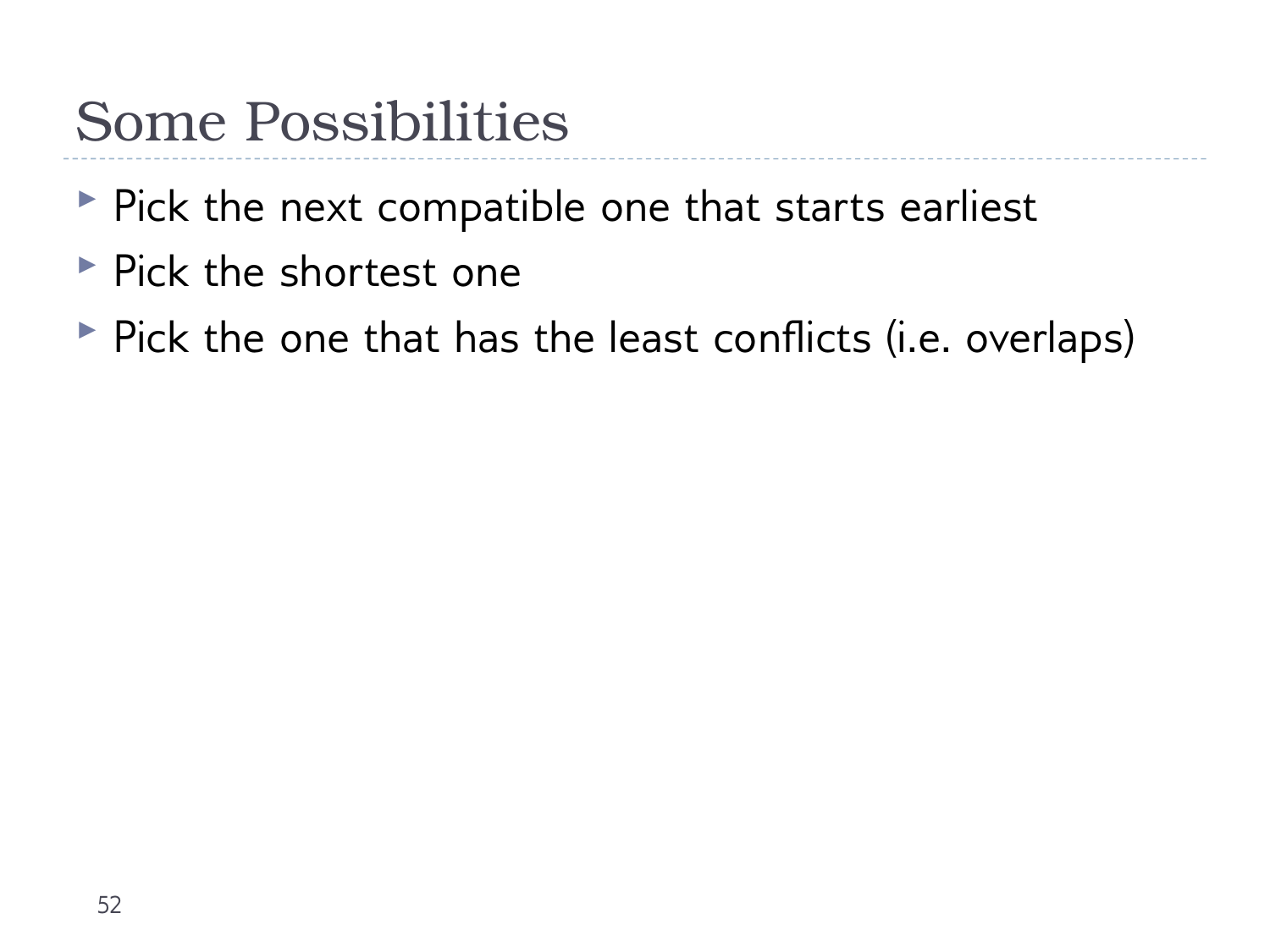

# Some Possibilities
Pick the next compatible one that starts earliest
Pick the shortest one
Pick the one that has the least conflicts (i.e. overlaps)
52